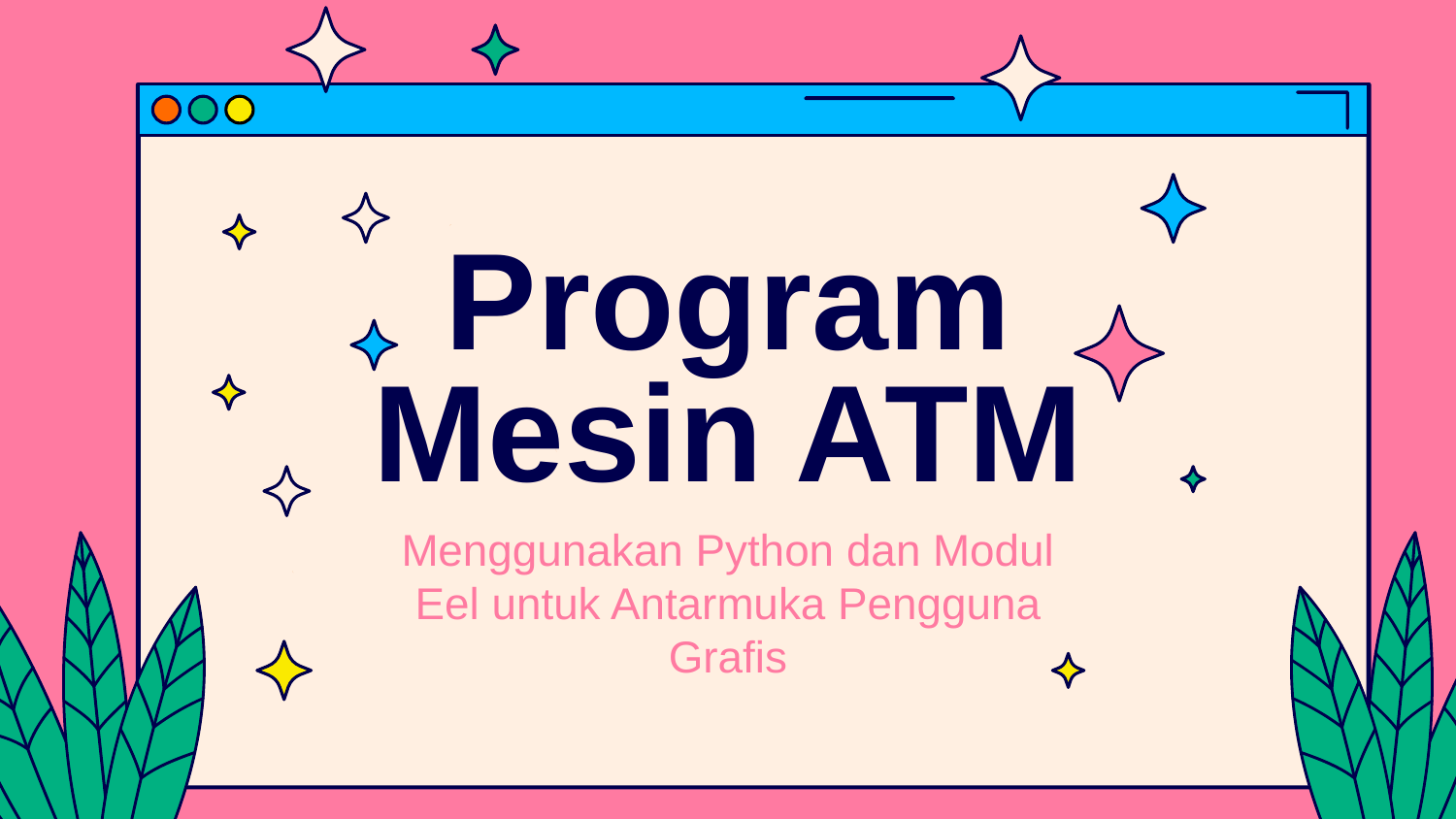

# Program Mesin ATM
Menggunakan Python dan Modul Eel untuk Antarmuka Pengguna Grafis